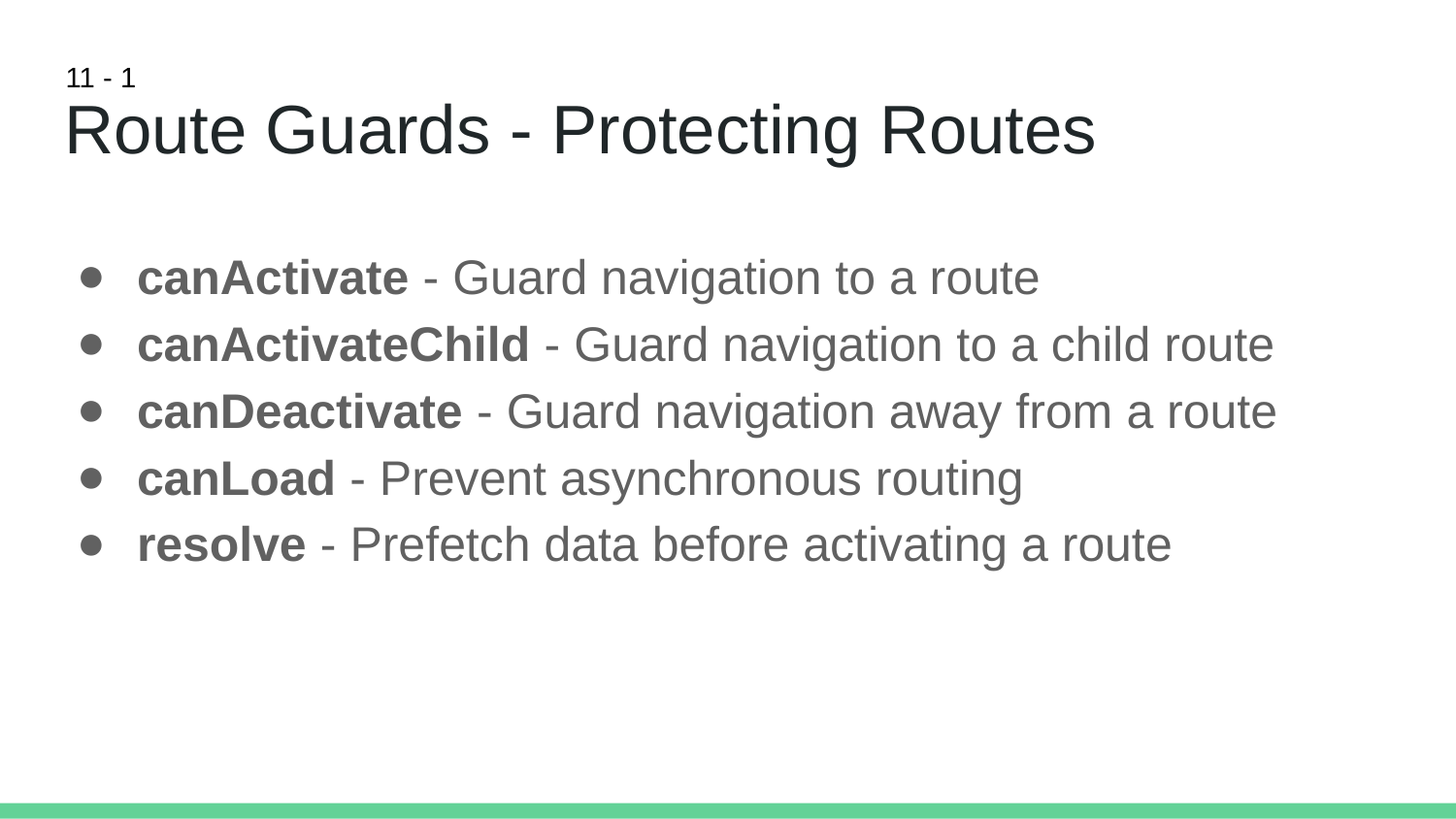

11 - 1
# Route Guards - Protecting Routes
canActivate - Guard navigation to a route
canActivateChild - Guard navigation to a child route
canDeactivate - Guard navigation away from a route
canLoad - Prevent asynchronous routing
resolve - Prefetch data before activating a route